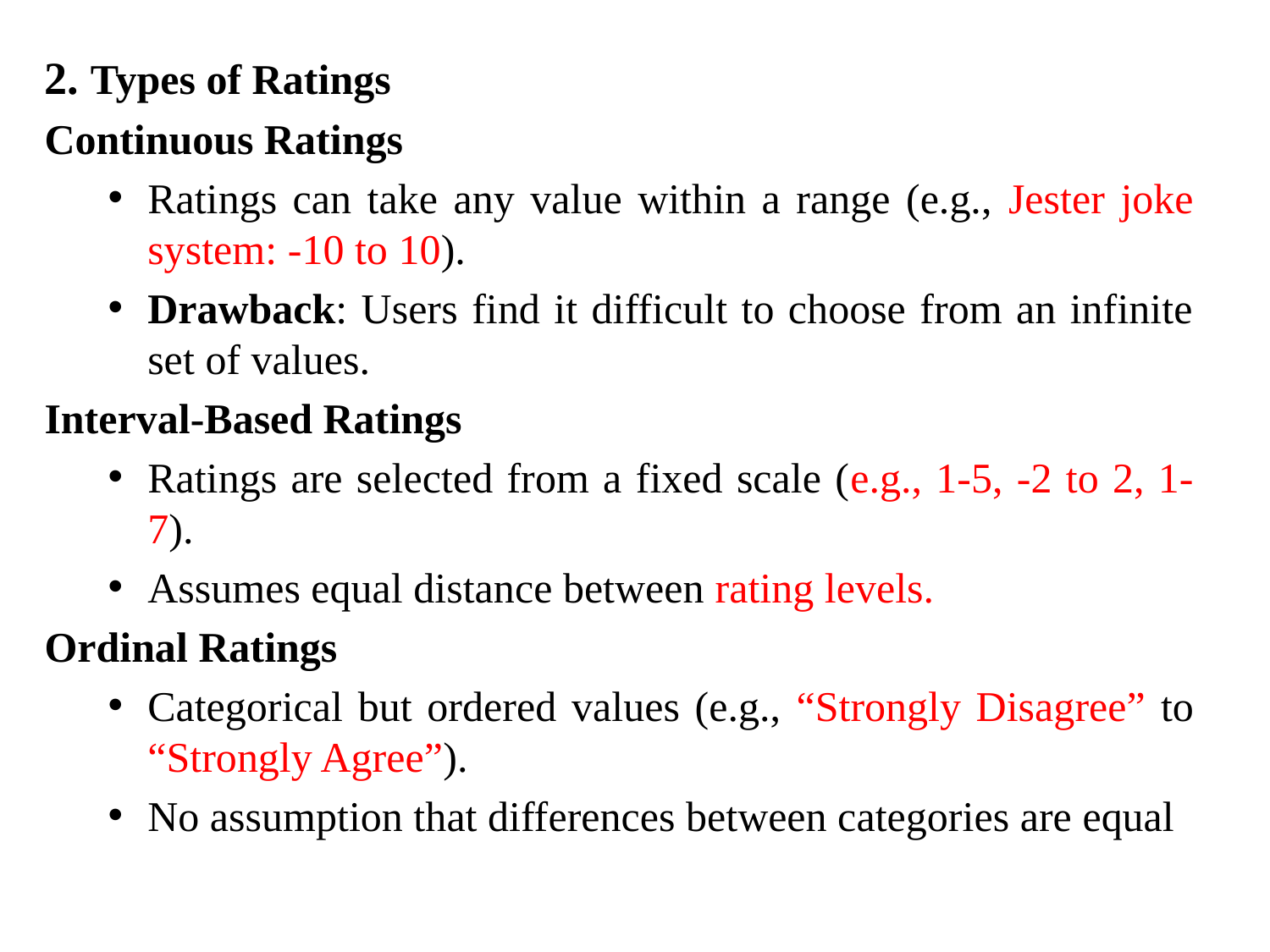

2. Types of Ratings
Continuous Ratings
Ratings can take any value within a range (e.g., Jester joke system: -10 to 10).
Drawback: Users find it difficult to choose from an infinite set of values.
Interval-Based Ratings
Ratings are selected from a fixed scale (e.g., 1-5, -2 to 2, 1-7).
Assumes equal distance between rating levels.
Ordinal Ratings
Categorical but ordered values (e.g., “Strongly Disagree” to “Strongly Agree”).
No assumption that differences between categories are equal